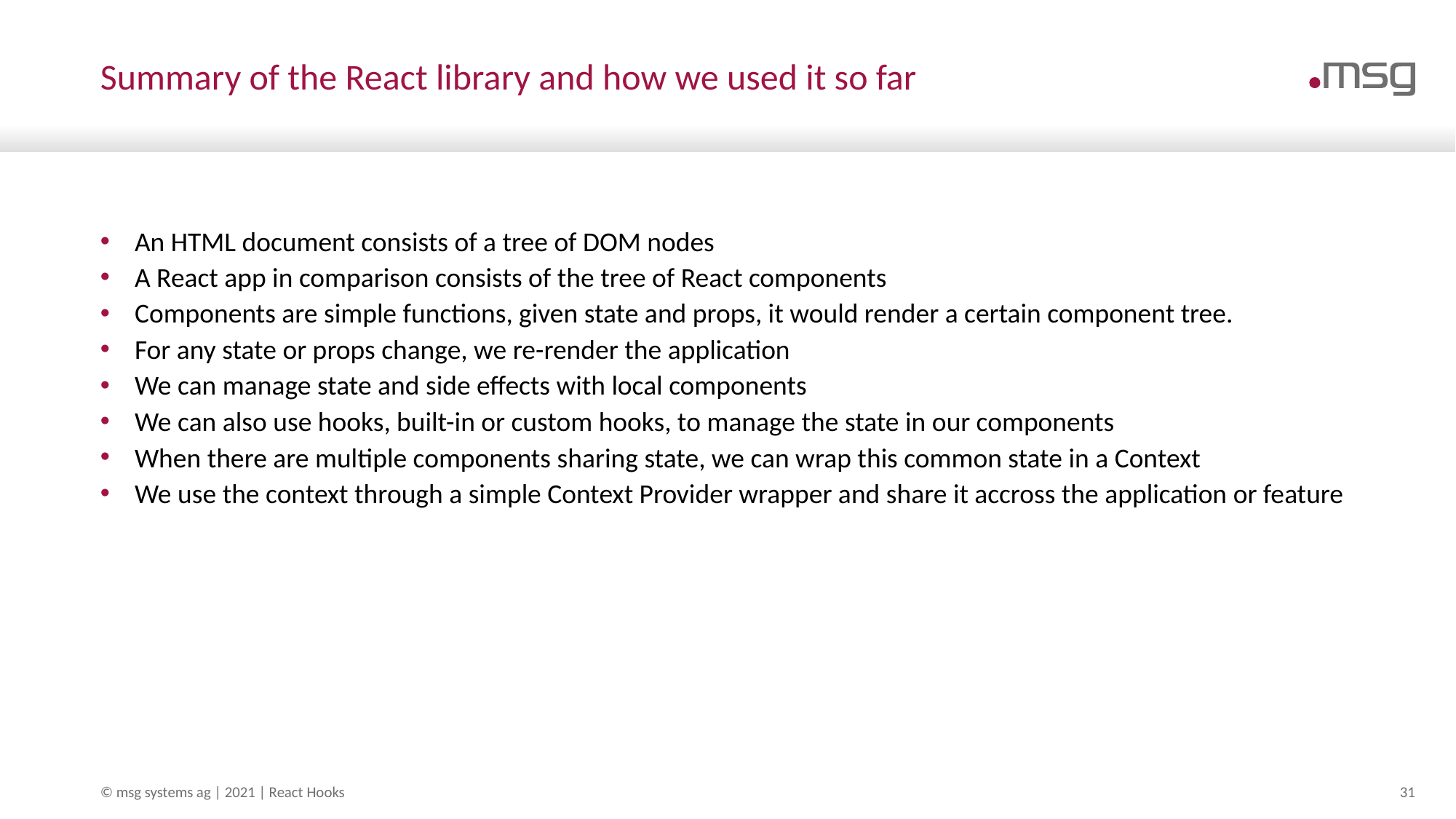

# Summary of the React library and how we used it so far
An HTML document consists of a tree of DOM nodes
A React app in comparison consists of the tree of React components
Components are simple functions, given state and props, it would render a certain component tree.
For any state or props change, we re-render the application
We can manage state and side effects with local components
We can also use hooks, built-in or custom hooks, to manage the state in our components
When there are multiple components sharing state, we can wrap this common state in a Context
We use the context through a simple Context Provider wrapper and share it accross the application or feature
© msg systems ag | 2021 | React Hooks
31